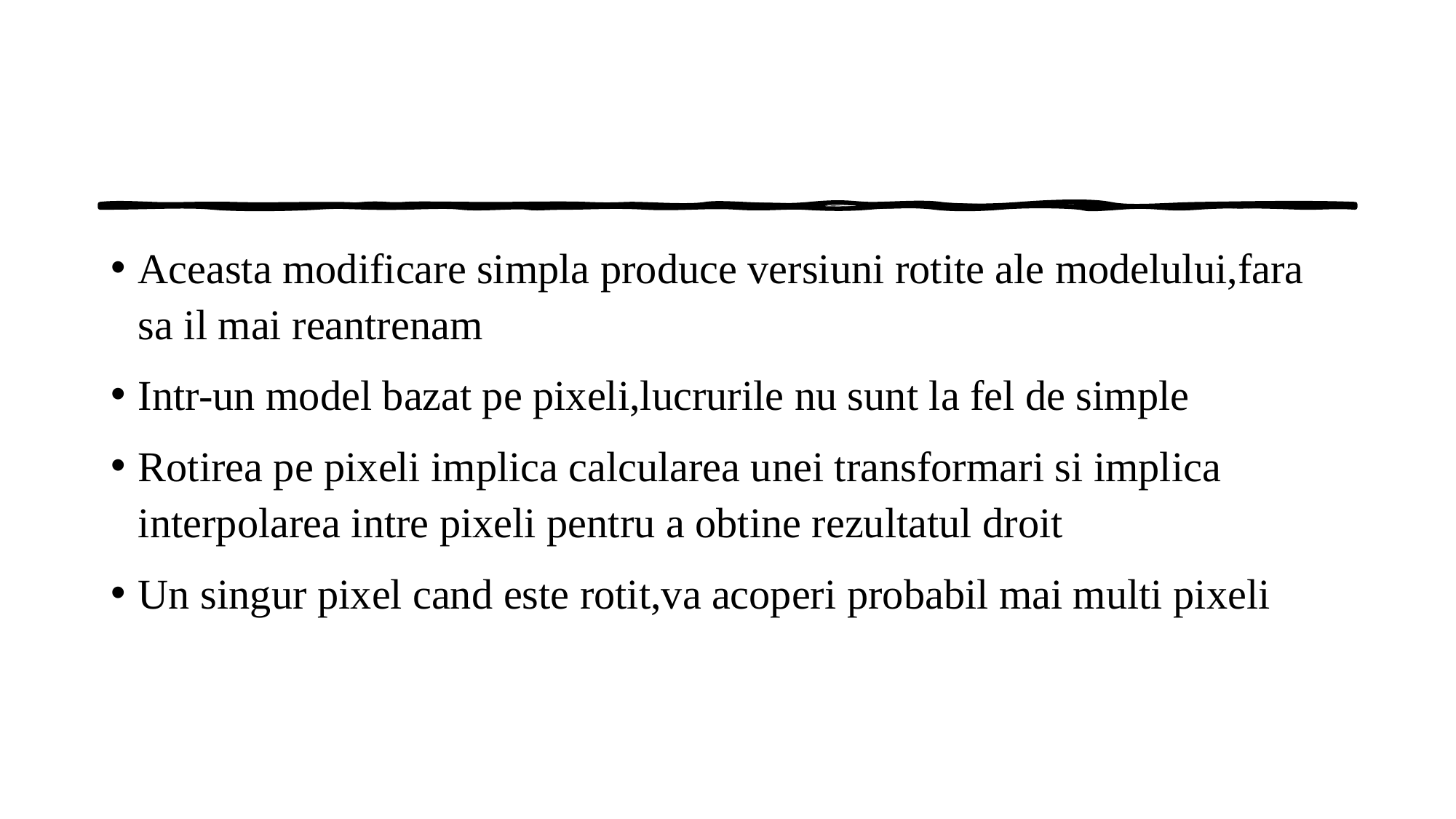

#
Aceasta modificare simpla produce versiuni rotite ale modelului,fara sa il mai reantrenam
Intr-un model bazat pe pixeli,lucrurile nu sunt la fel de simple
Rotirea pe pixeli implica calcularea unei transformari si implica interpolarea intre pixeli pentru a obtine rezultatul droit
Un singur pixel cand este rotit,va acoperi probabil mai multi pixeli